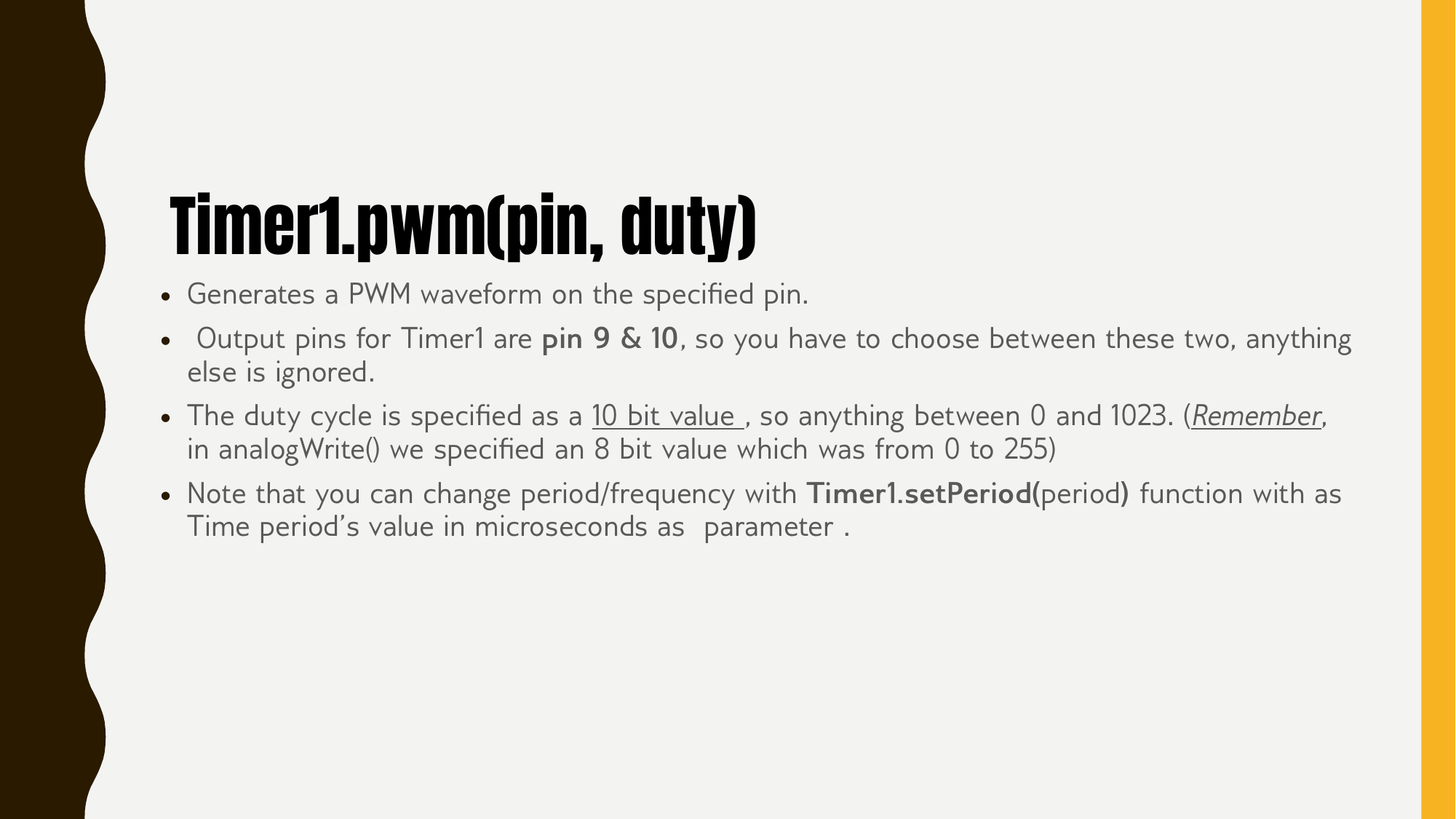

Timer1.pwm(pin, duty)
Generates a PWM waveform on the specified pin.
 Output pins for Timer1 are pin 9 & 10, so you have to choose between these two, anything else is ignored.
The duty cycle is specified as a 10 bit value , so anything between 0 and 1023. (Remember, in analogWrite() we specified an 8 bit value which was from 0 to 255)
Note that you can change period/frequency with Timer1.setPeriod(period) function with as Time period’s value in microseconds as  parameter .